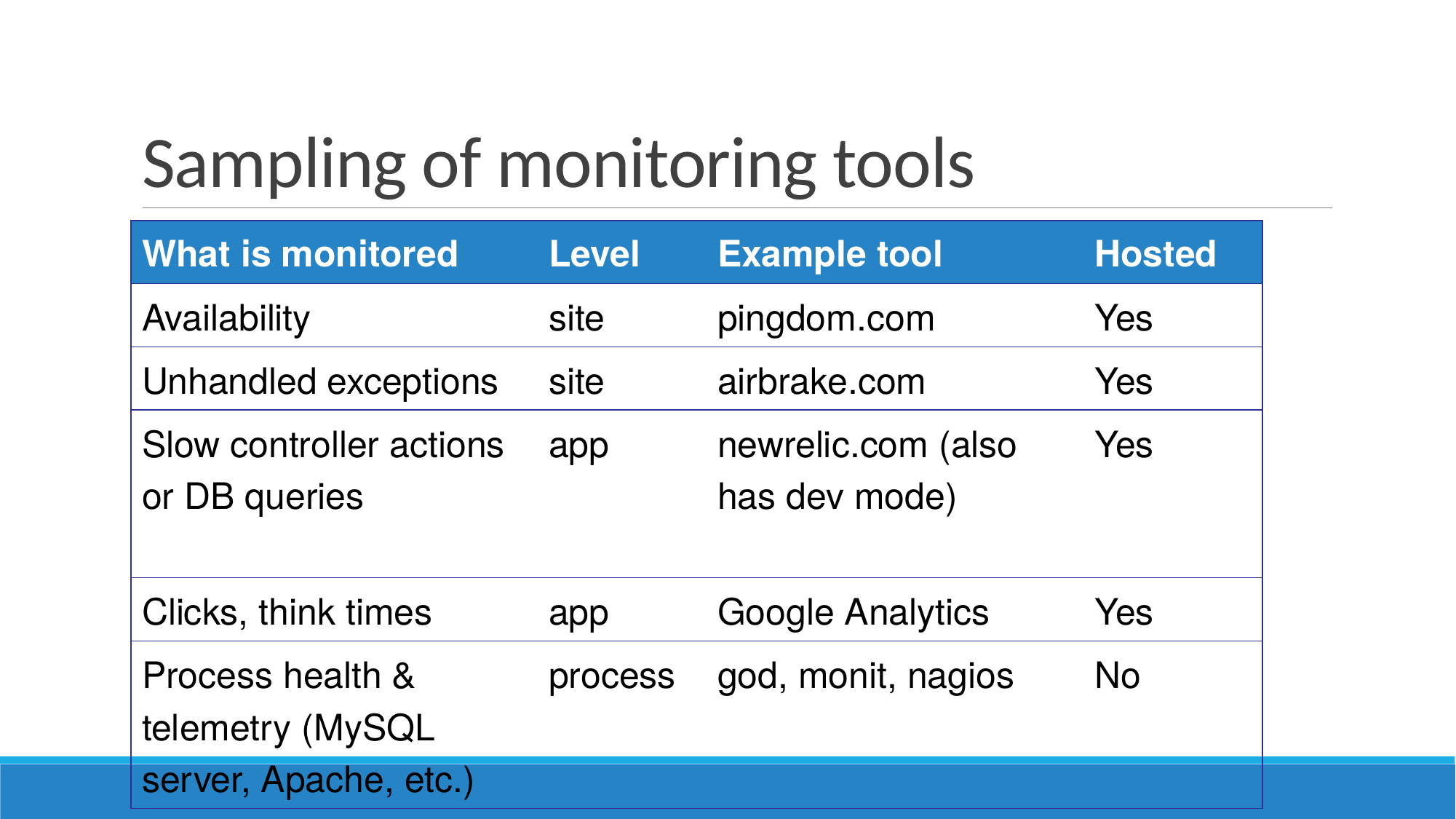

# Sampling of monitoring tools
| What is monitored | Level | Example tool | Hosted |
| --- | --- | --- | --- |
| Availability | site | pingdom.com | Yes |
| Unhandled exceptions | site | airbrake.com | Yes |
| Slow controller actions or DB queries | app | newrelic.com (also has dev mode) | Yes |
| Clicks, think times | app | Google Analytics | Yes |
| Process health & telemetry (MySQL server, Apache, etc.) | process | god, monit, nagios | No |